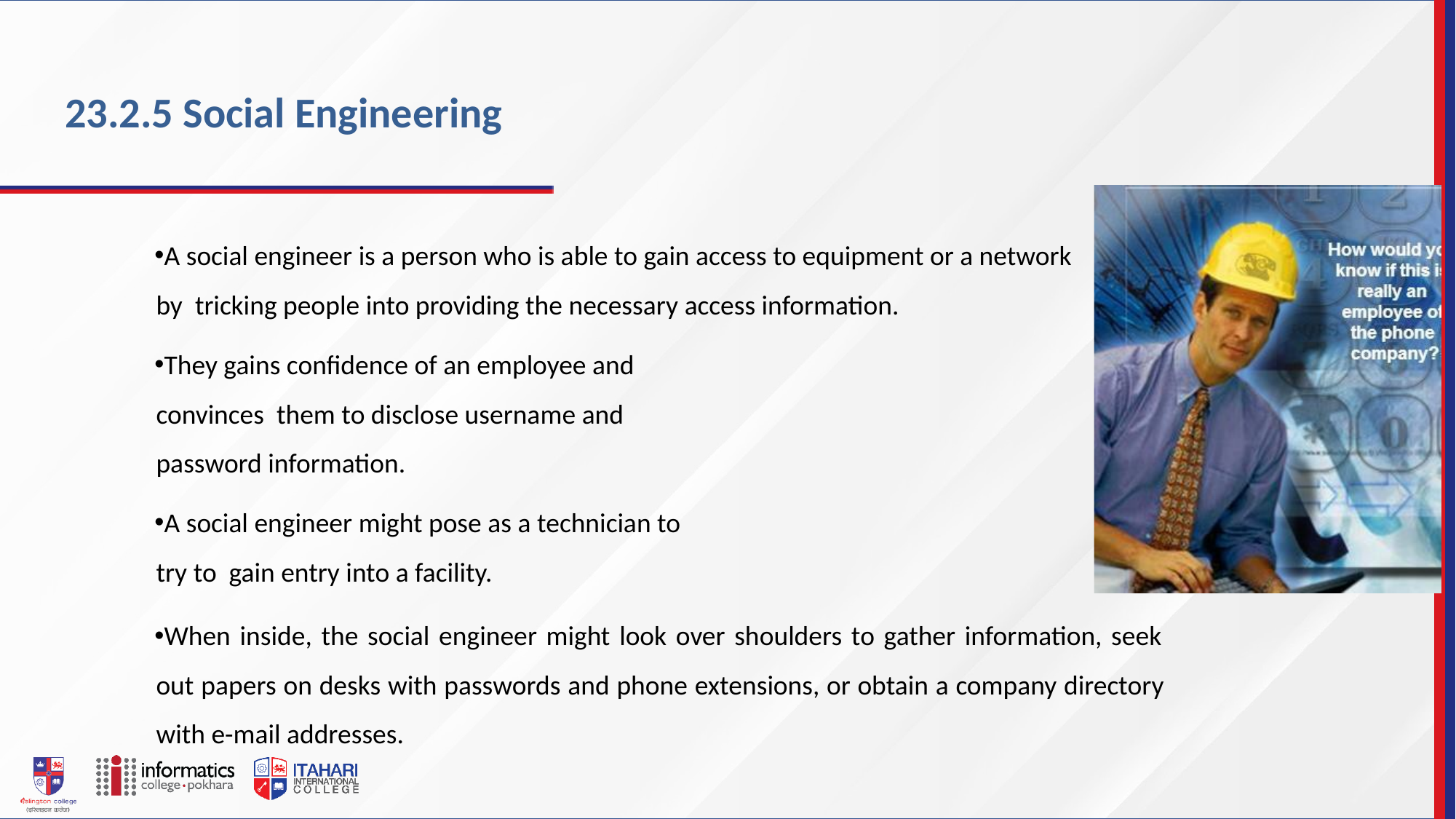

23.2.5 Social Engineering

A social engineer is a person who is able to gain access to equipment or a network by  tricking people into providing the necessary access information.
They gains confidence of an employee and convinces  them to disclose username and password information.
A social engineer might pose as a technician to try to  gain entry into a facility.
When inside, the social engineer might look over shoulders to gather information, seek  out papers on desks with passwords and phone extensions, or obtain a company directory  with e-mail addresses.